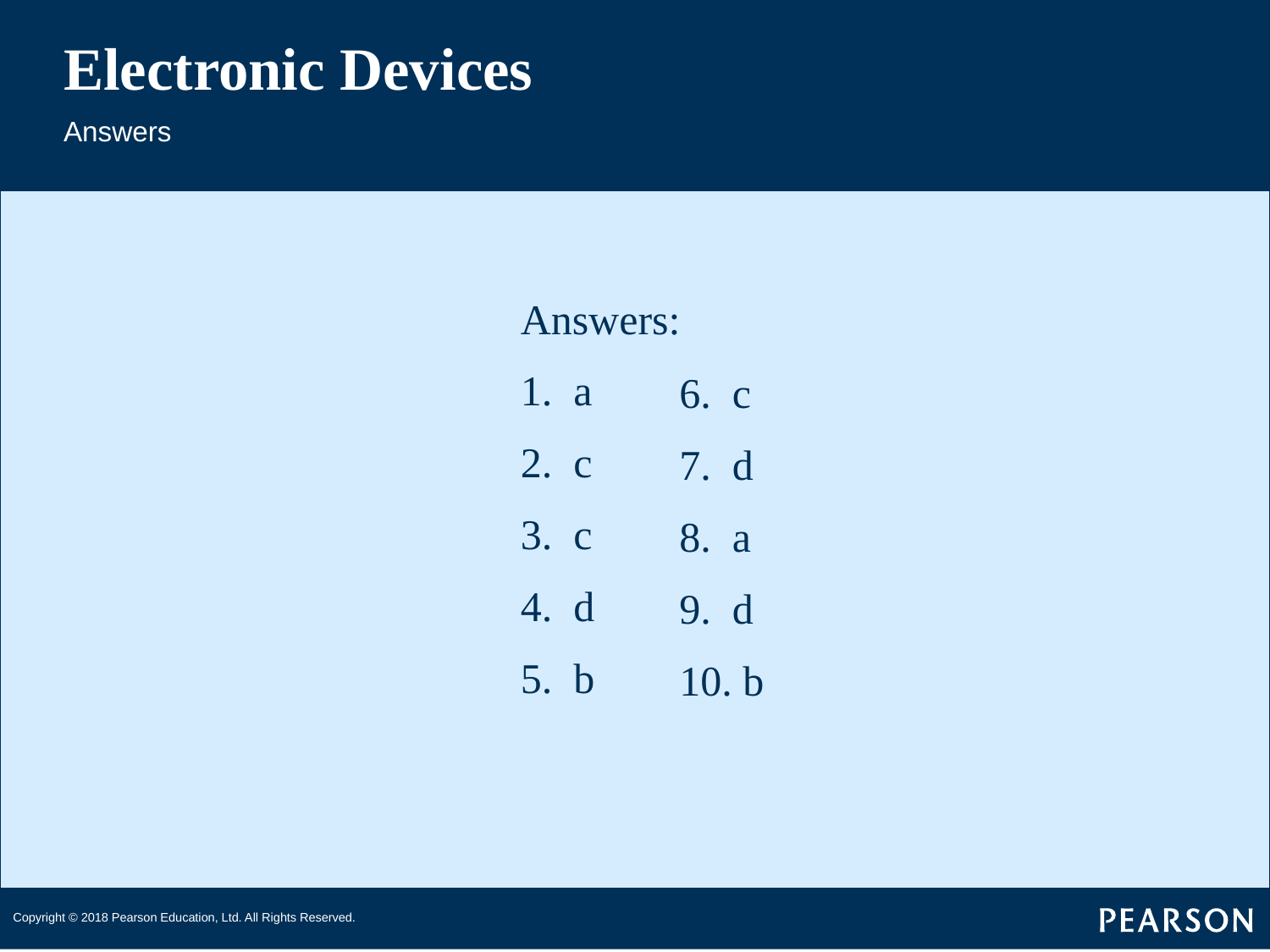

# Electronic Devices
Answers

Answers:
1.  a
2.  c
3.  c
4.  d
5.  b
6.  c
7.  d
8.  a
9.  d
10. b